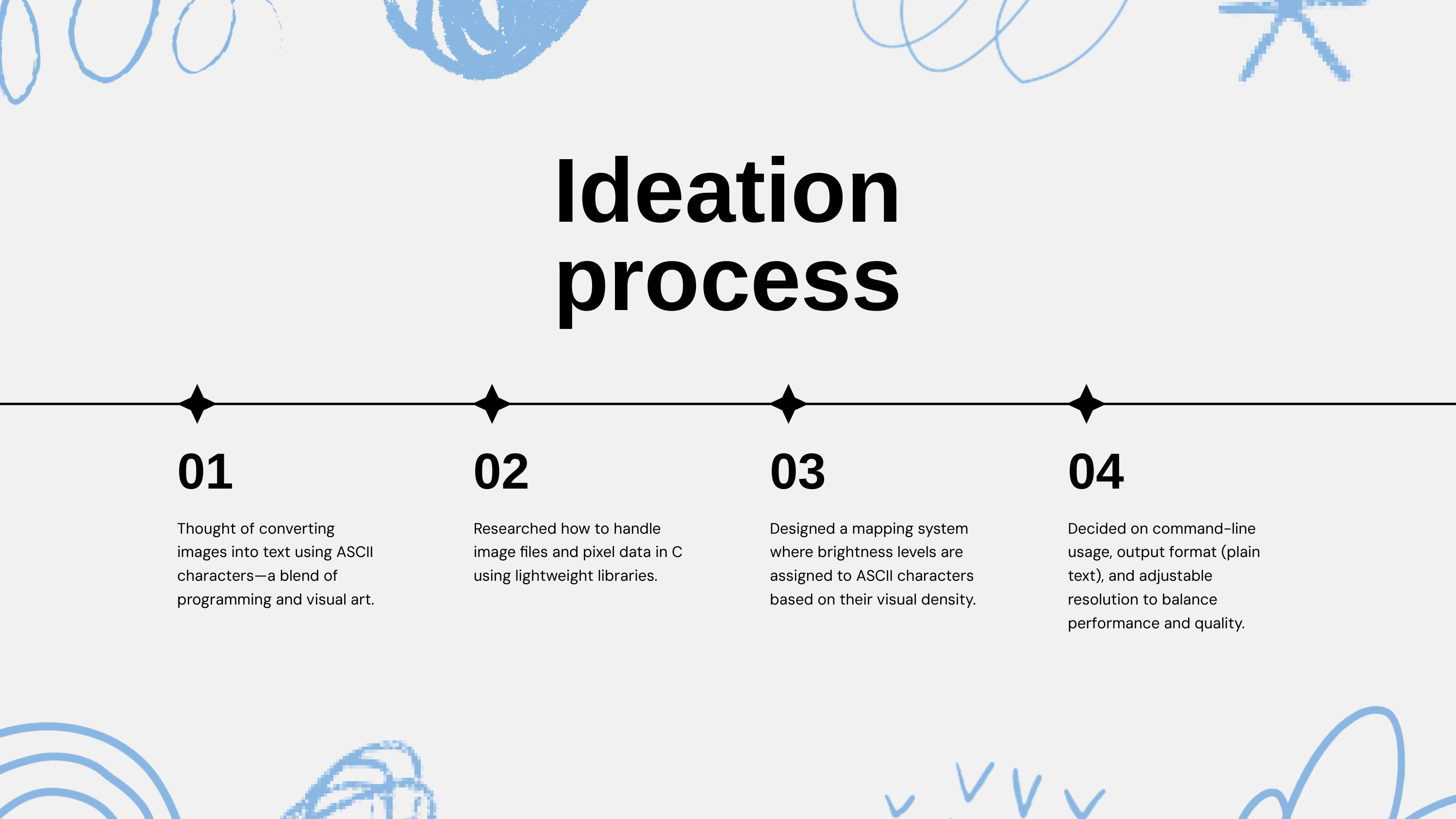

Ideation process

01
02
03
04
Thought of converting images into text using ASCII characters—a blend of programming and visual art.
Researched how to handle image files and pixel data in C using lightweight libraries.
Designed a mapping system where brightness levels are assigned to ASCII characters based on their visual density.
Decided on command-line usage, output format (plain text), and adjustable resolution to balance performance and quality.